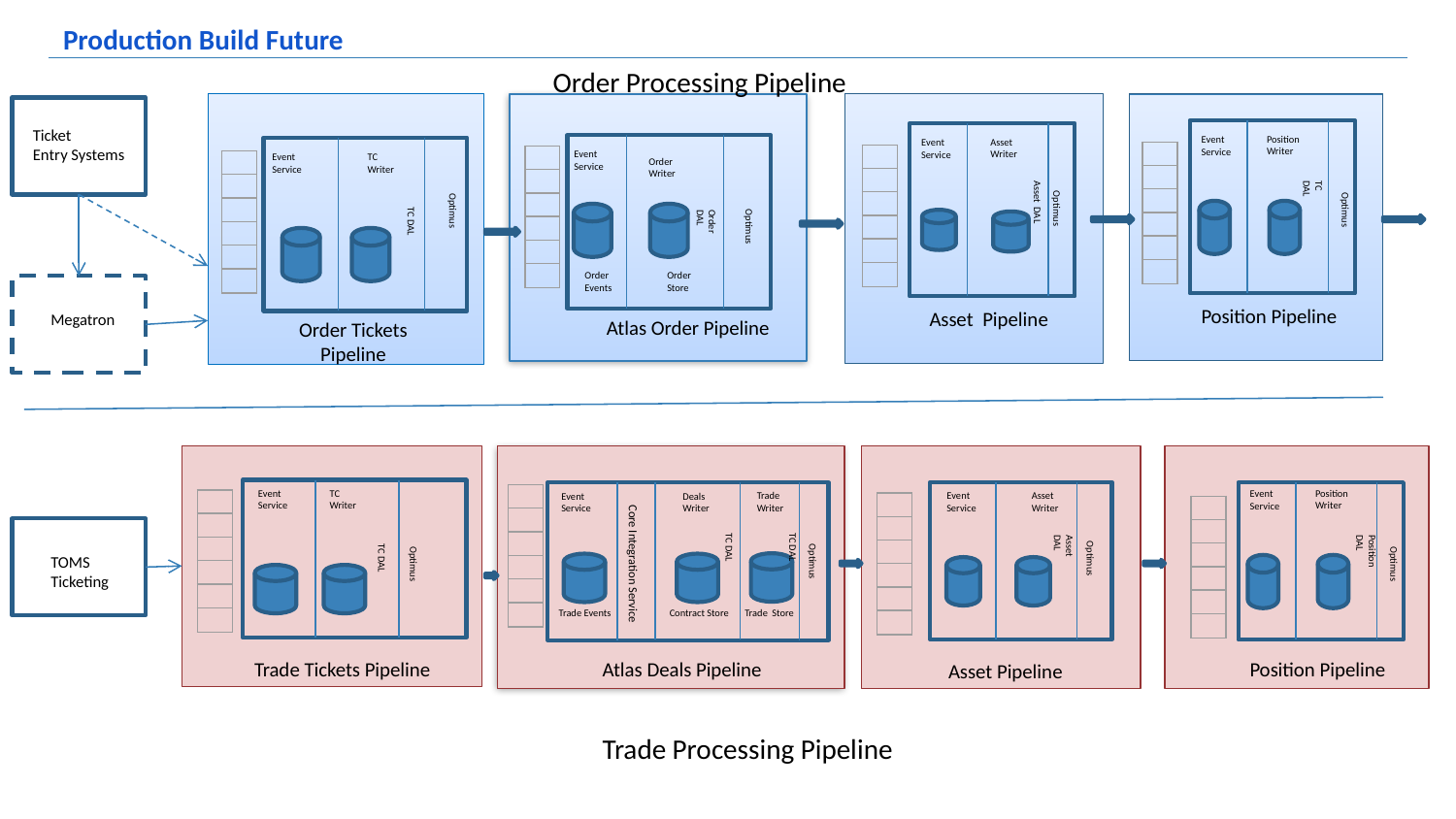

# Production Build Future
Order Processing Pipeline

Ticket
Entry Systems

Position
Writer
Event Service
Asset
Writer
Event Service

Event
Service
|  |
| --- |
|  |
|  |
|  |
|  |
|  |
Event Service
TC
Writer
|  |
| --- |
|  |
|  |
|  |
|  |
|  |
|  |
| --- |
|  |
|  |
|  |
|  |
|  |
Order
Writer
|  |
| --- |
|  |
|  |
|  |
|  |
|  |
TC DAL
Asset  DAL
Optimus

Optimus
Optimus

Order  DAL

TC DAL
Optimus

Order Events
Order Store

Position Pipeline
Asset  Pipeline
Megatron
Atlas Order Pipeline
Order Tickets Pipeline

Tickets Pipeline
Position
Writer

Event Service
TC
Writer
Event Service
Trade
Writer

Event Service
Asset Writer

Event Service

Deals
Writer
|  |
| --- |
|  |
|  |
|  |
|  |
|  |
|  |
| --- |
|  |
|  |
|  |
|  |
|  |
|  |
| --- |
|  |
|  |
|  |
|  |
|  |
|  |
| --- |
|  |
|  |
|  |
|  |
|  |

AssetDAL
PositionDAL
TC DAL
TC DAL
TOMS Ticketing
TC DAL
Optimus
Optimus
Core Integration Service

Optimus

Optimus

Trade Events
Contract Store
Trade  Store
Position Pipeline
Trade Tickets Pipeline
Atlas Deals Pipeline
Asset Pipeline
Trade Processing Pipeline